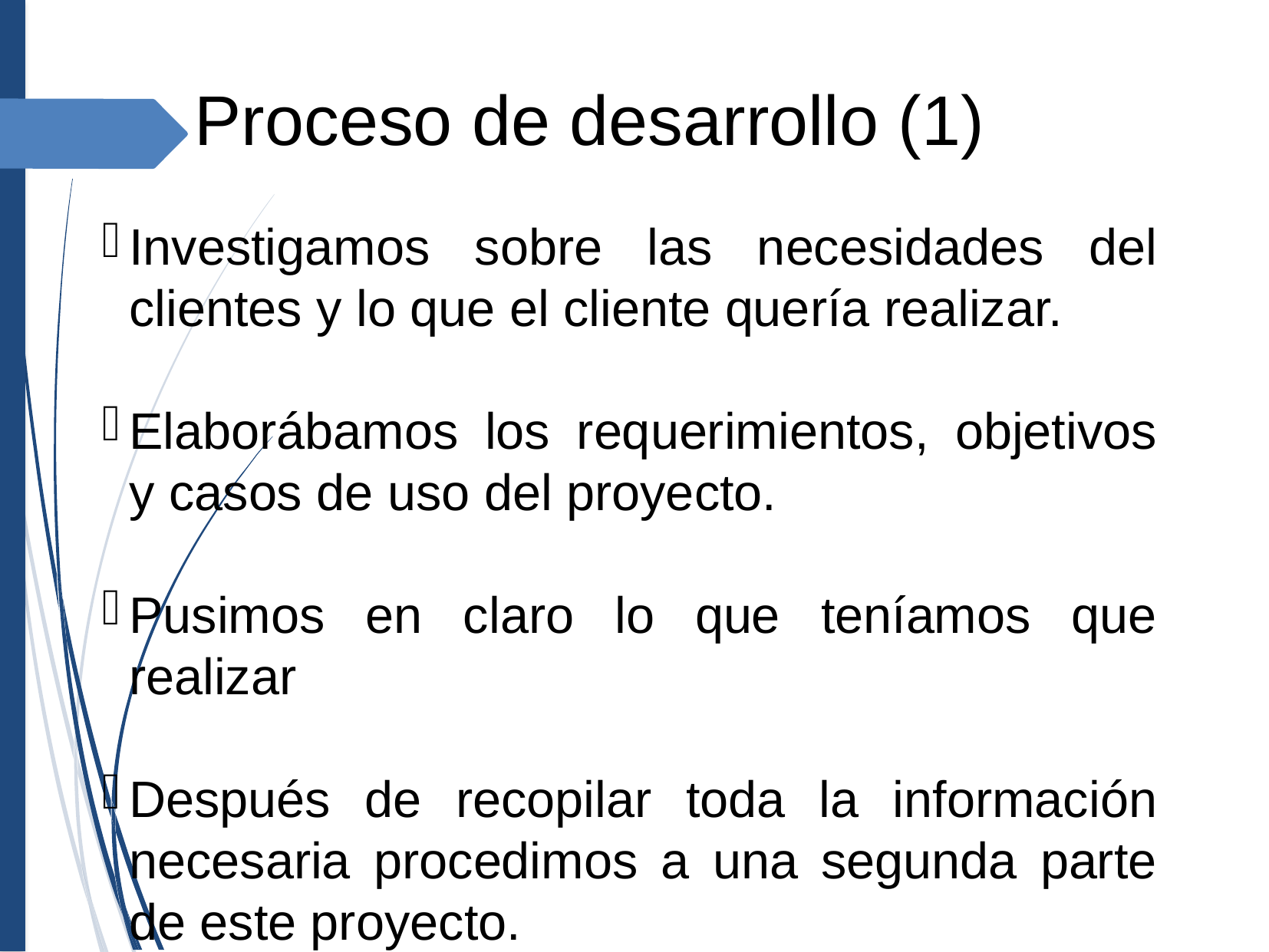

Proceso de desarrollo (1)
Investigamos sobre las necesidades del clientes y lo que el cliente quería realizar.

Elaborábamos los requerimientos, objetivos y casos de uso del proyecto.

Pusimos en claro lo que teníamos que realizar

Después de recopilar toda la información necesaria procedimos a una segunda parte de este proyecto.